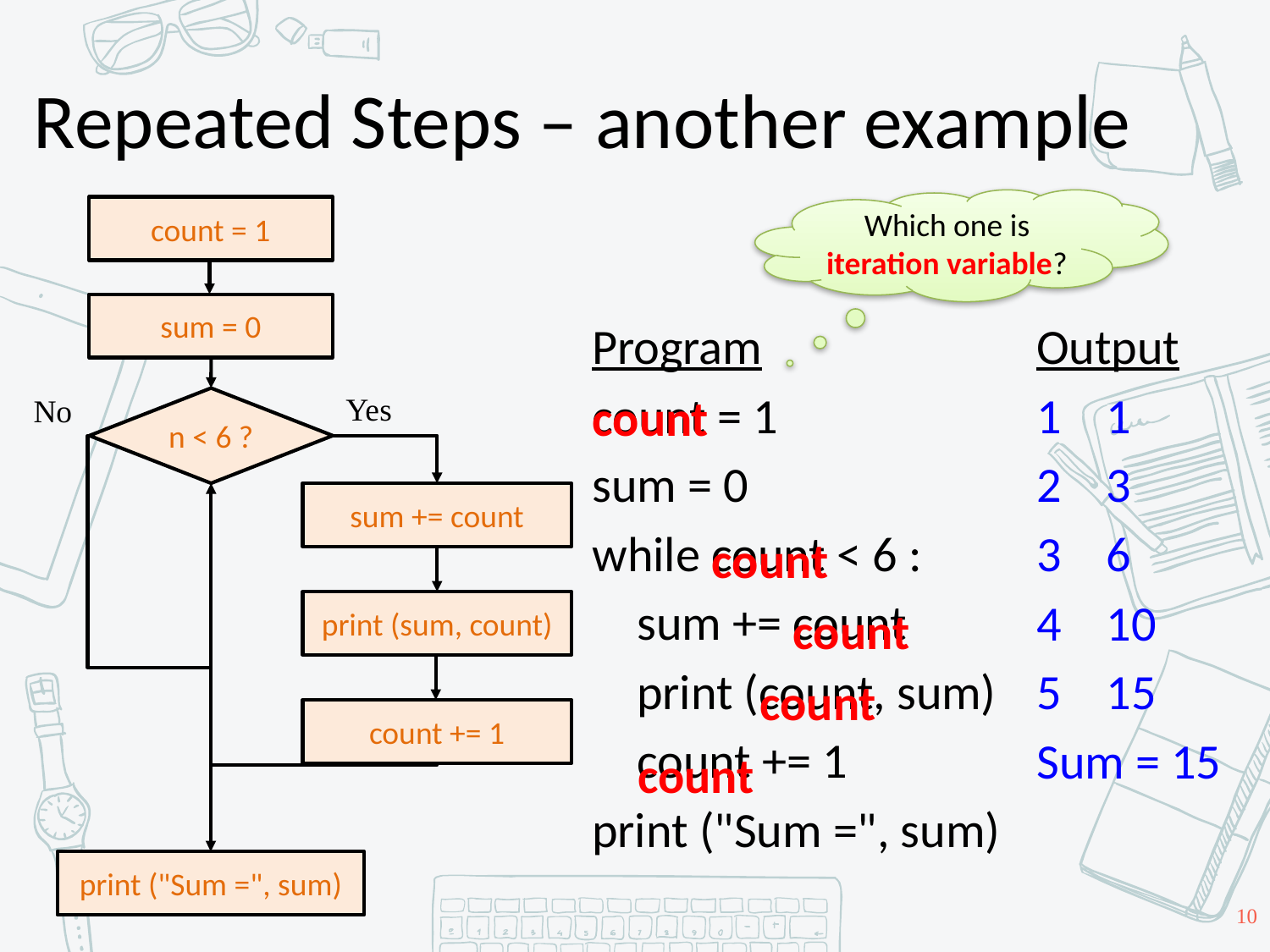

# Repeated Steps – another example
Which one is iteration variable?
count = 1
sum = 0
Program
count = 1
sum = 0
while count < 6 :
    sum += count
    print (count, sum)
    count += 1
print ("Sum =", sum)
Output
1    1
2    3
3    6
4    10
5    15
Sum = 15

count
count
count
count
count
Yes
No
n < 6 ?
sum += count
print (sum, count)
count += 1
print ("Sum =", sum)
10